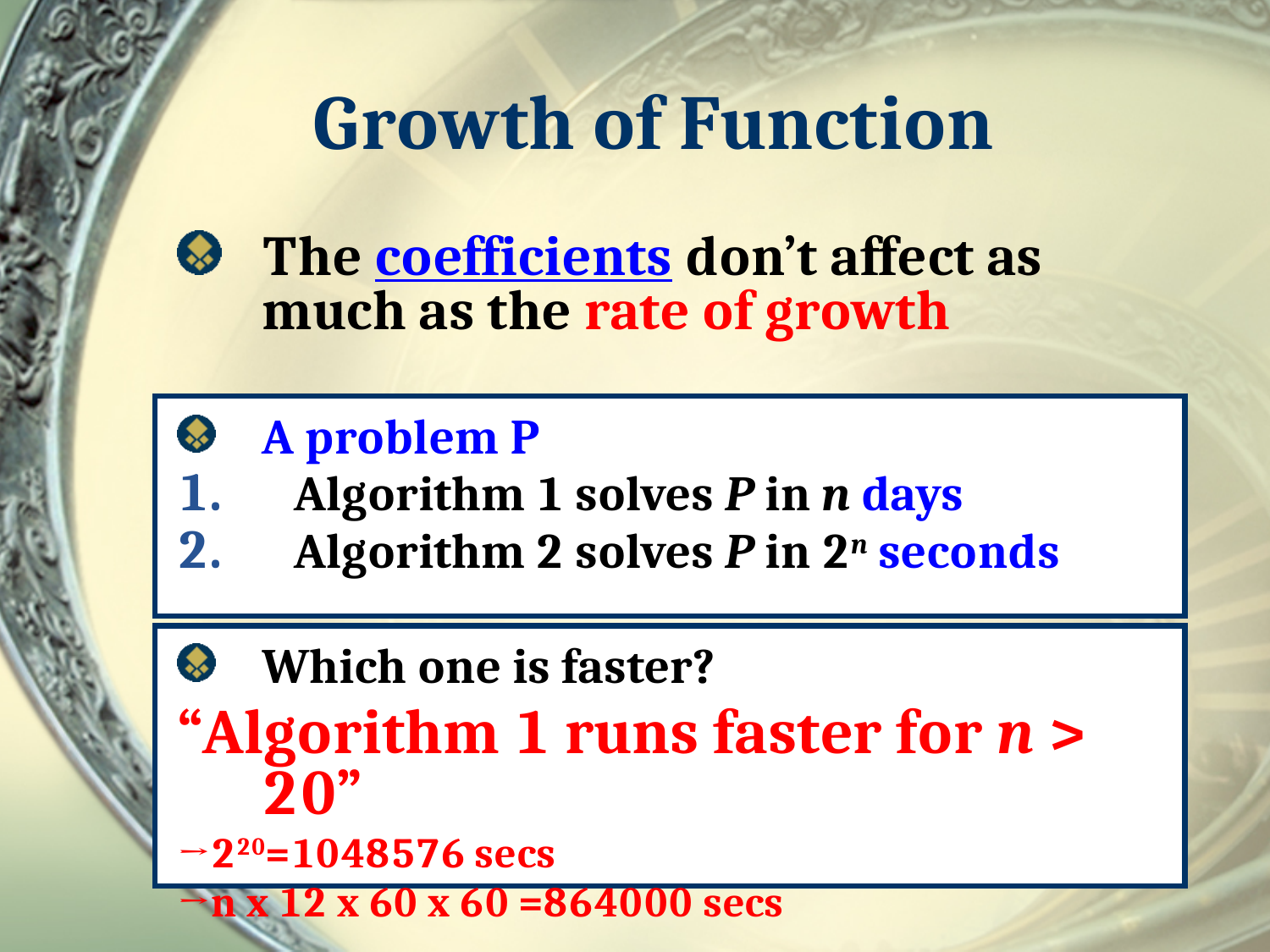

# Growth of Function
The coefficients don’t affect as much as the rate of growth

A problem P
   Algorithm 1 solves P in n days
   Algorithm 2 solves P in 2n seconds

Which one is faster?
“Algorithm 1 runs faster for n > 20”
→220=1048576 secs
→n x 12 x 60 x 60 =864000 secs